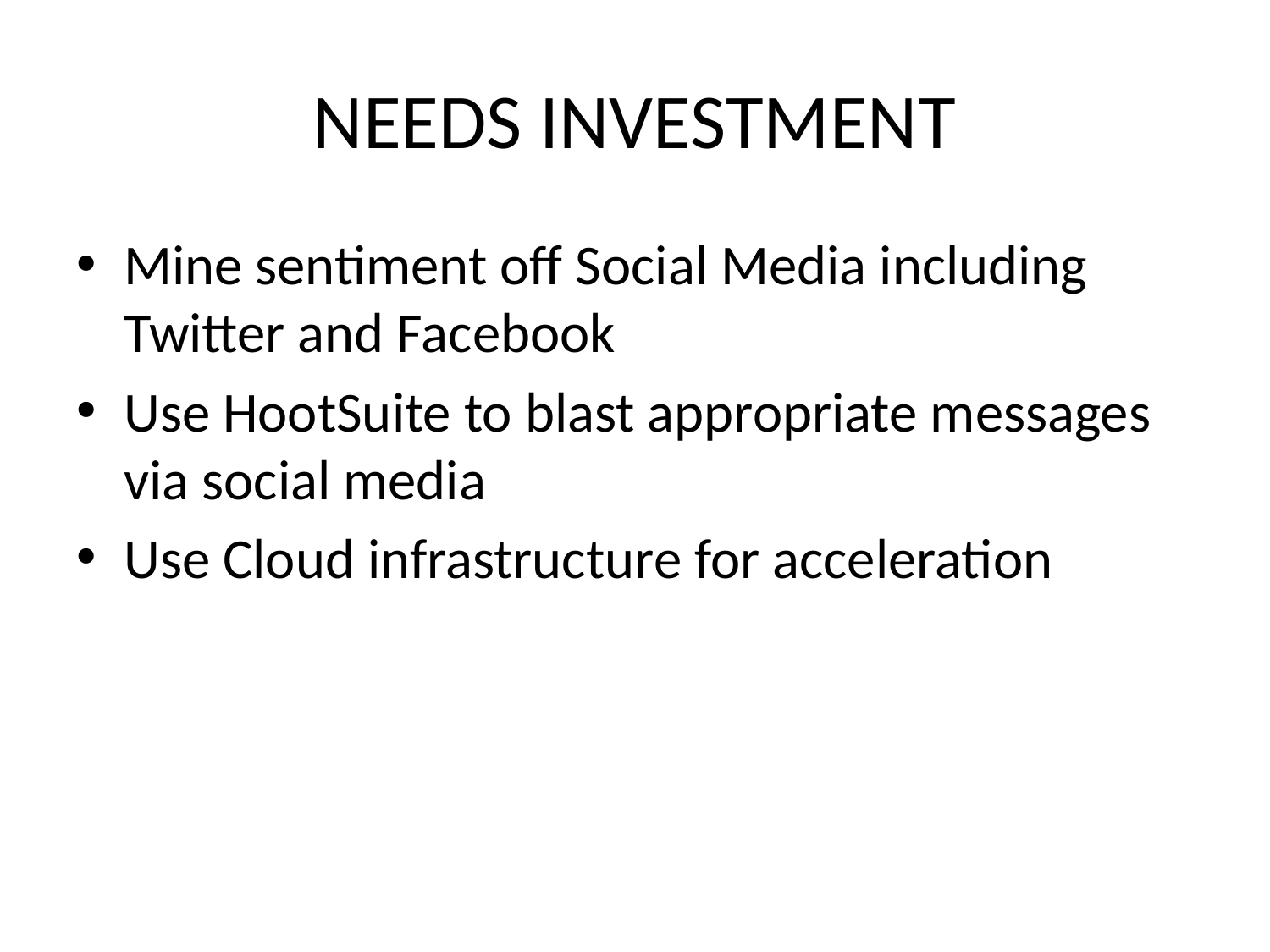

# NEEDS INVESTMENT
Mine sentiment off Social Media including Twitter and Facebook
Use HootSuite to blast appropriate messages via social media
Use Cloud infrastructure for acceleration